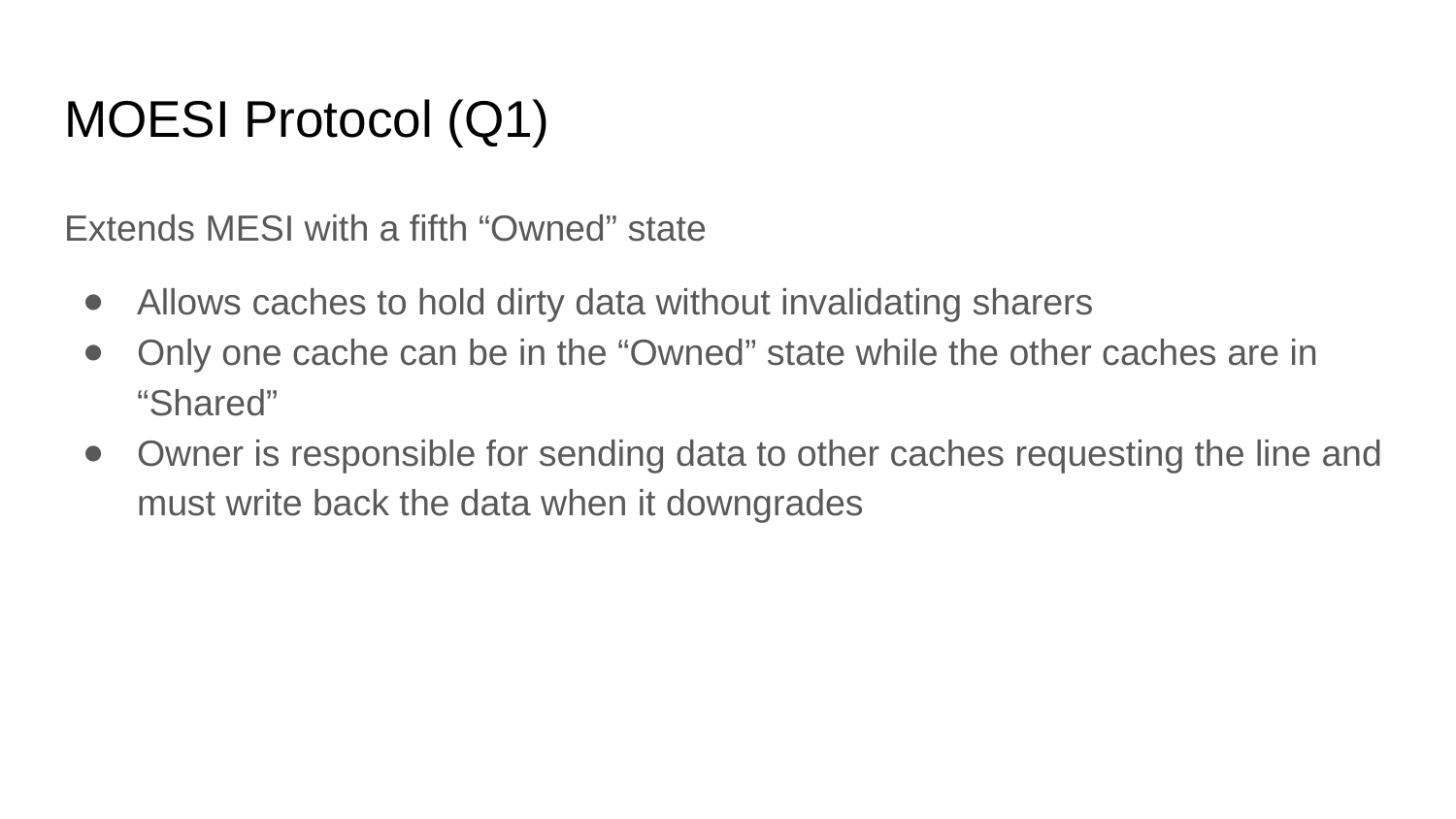

# MOESI Protocol (Q1)
Extends MESI with a fifth “Owned” state
Allows caches to hold dirty data without invalidating sharers
Only one cache can be in the “Owned” state while the other caches are in “Shared”
Owner is responsible for sending data to other caches requesting the line and must write back the data when it downgrades